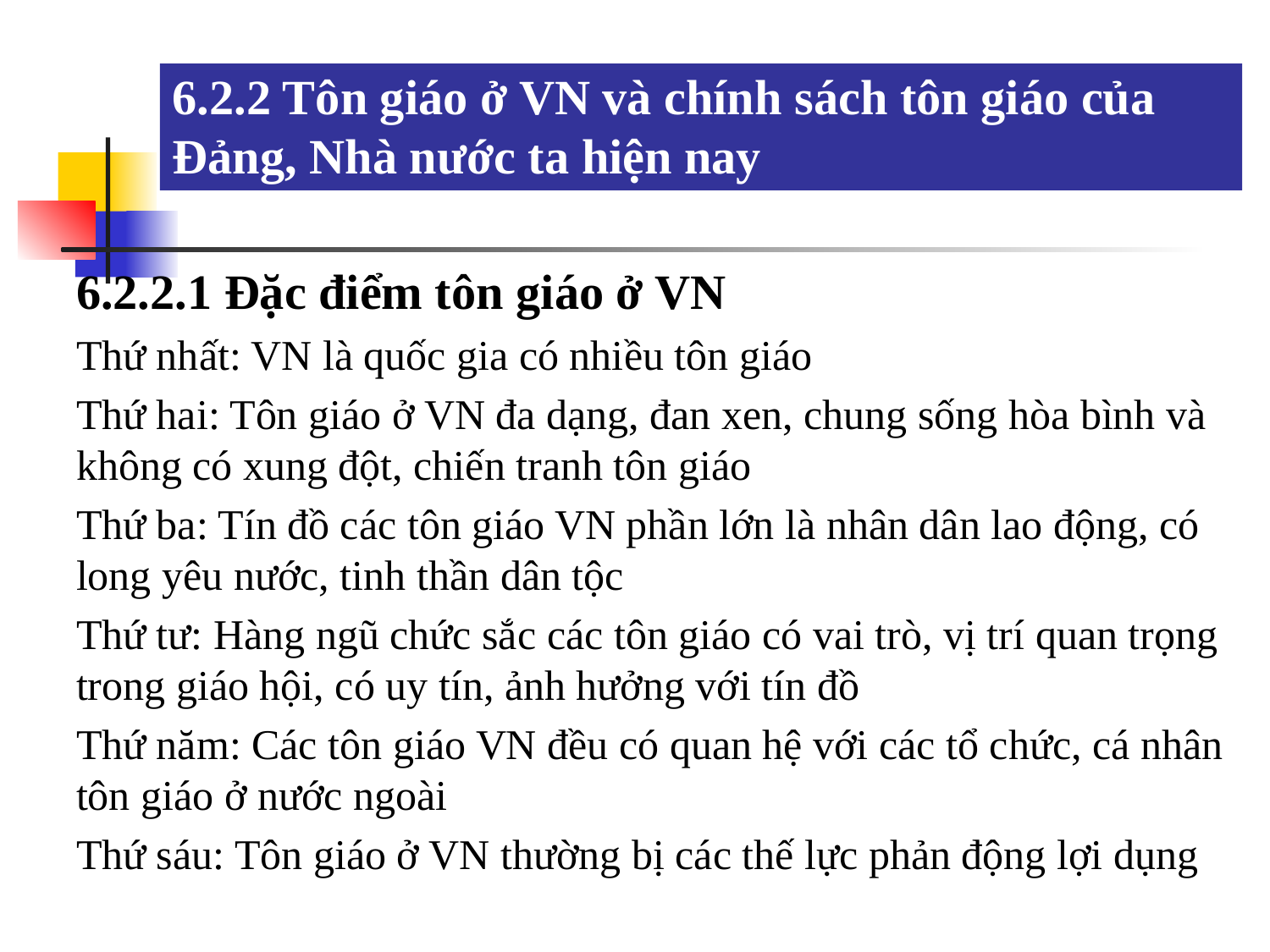

# 6.2.2 Tôn giáo ở VN và chính sách tôn giáo của Đảng, Nhà nước ta hiện nay
6.2.2.1 Đặc điểm tôn giáo ở VN
Thứ nhất: VN là quốc gia có nhiều tôn giáo
Thứ hai: Tôn giáo ở VN đa dạng, đan xen, chung sống hòa bình và không có xung đột, chiến tranh tôn giáo
Thứ ba: Tín đồ các tôn giáo VN phần lớn là nhân dân lao động, có long yêu nước, tinh thần dân tộc
Thứ tư: Hàng ngũ chức sắc các tôn giáo có vai trò, vị trí quan trọng trong giáo hội, có uy tín, ảnh hưởng với tín đồ
Thứ năm: Các tôn giáo VN đều có quan hệ với các tổ chức, cá nhân tôn giáo ở nước ngoài
Thứ sáu: Tôn giáo ở VN thường bị các thế lực phản động lợi dụng